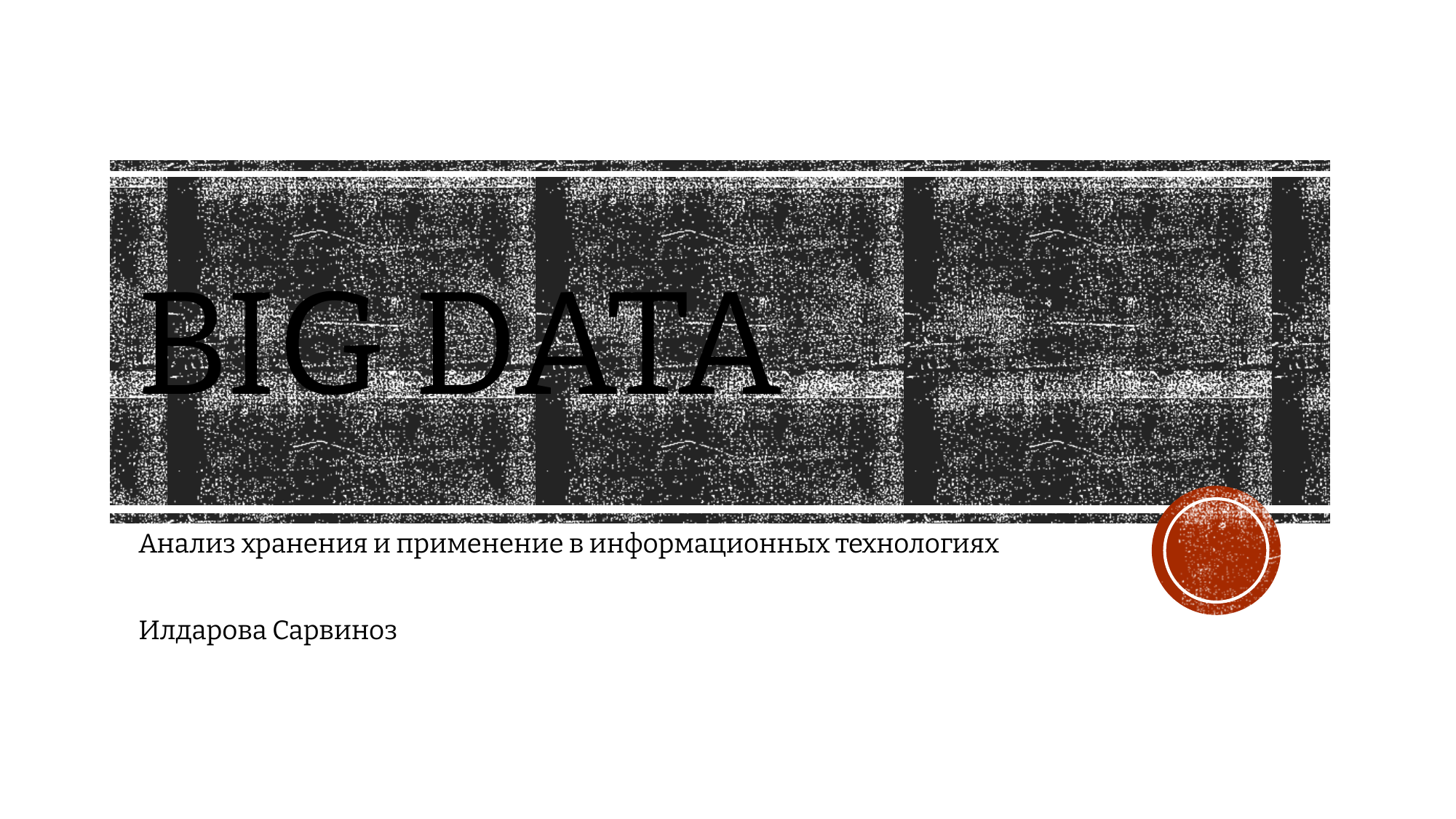

# BIG DATA
Анализ хранения и применение в информационных технологиях

Илдарова Сарвиноз